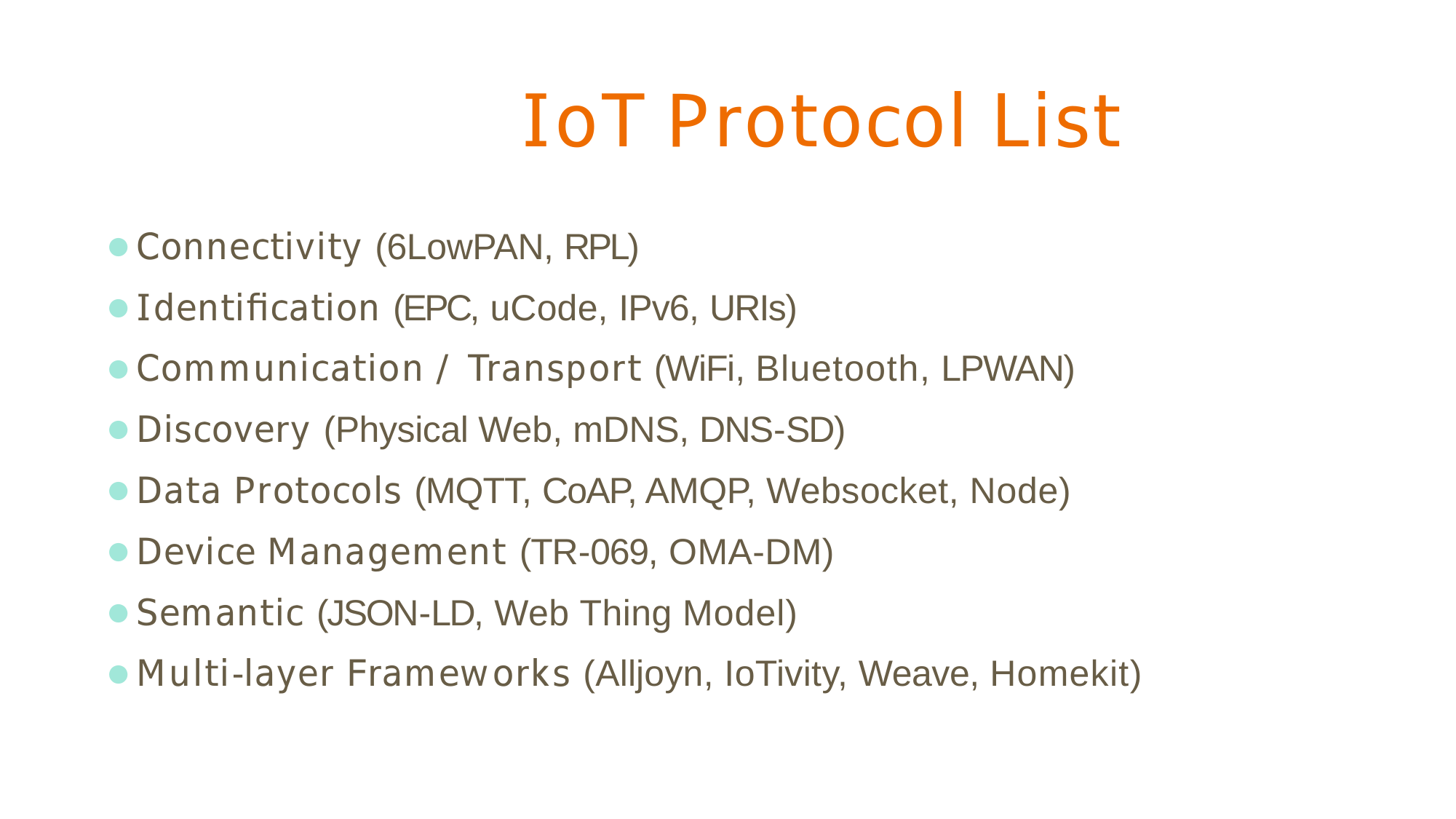

# IoT Protocol List
Connectivity (6LowPAN, RPL)
Identiﬁcation (EPC, uCode, IPv6, URIs)
Communication / Transport (WiFi, Bluetooth, LPWAN)
Discovery (Physical Web, mDNS, DNS‐SD)
Data Protocols (MQTT, CoAP, AMQP, Websocket, Node)
Device Management (TR‐069, OMA‐DM)
Semantic (JSON‐LD, Web Thing Model)
Multi‐layer Frameworks (Alljoyn, IoTivity, Weave, Homekit)